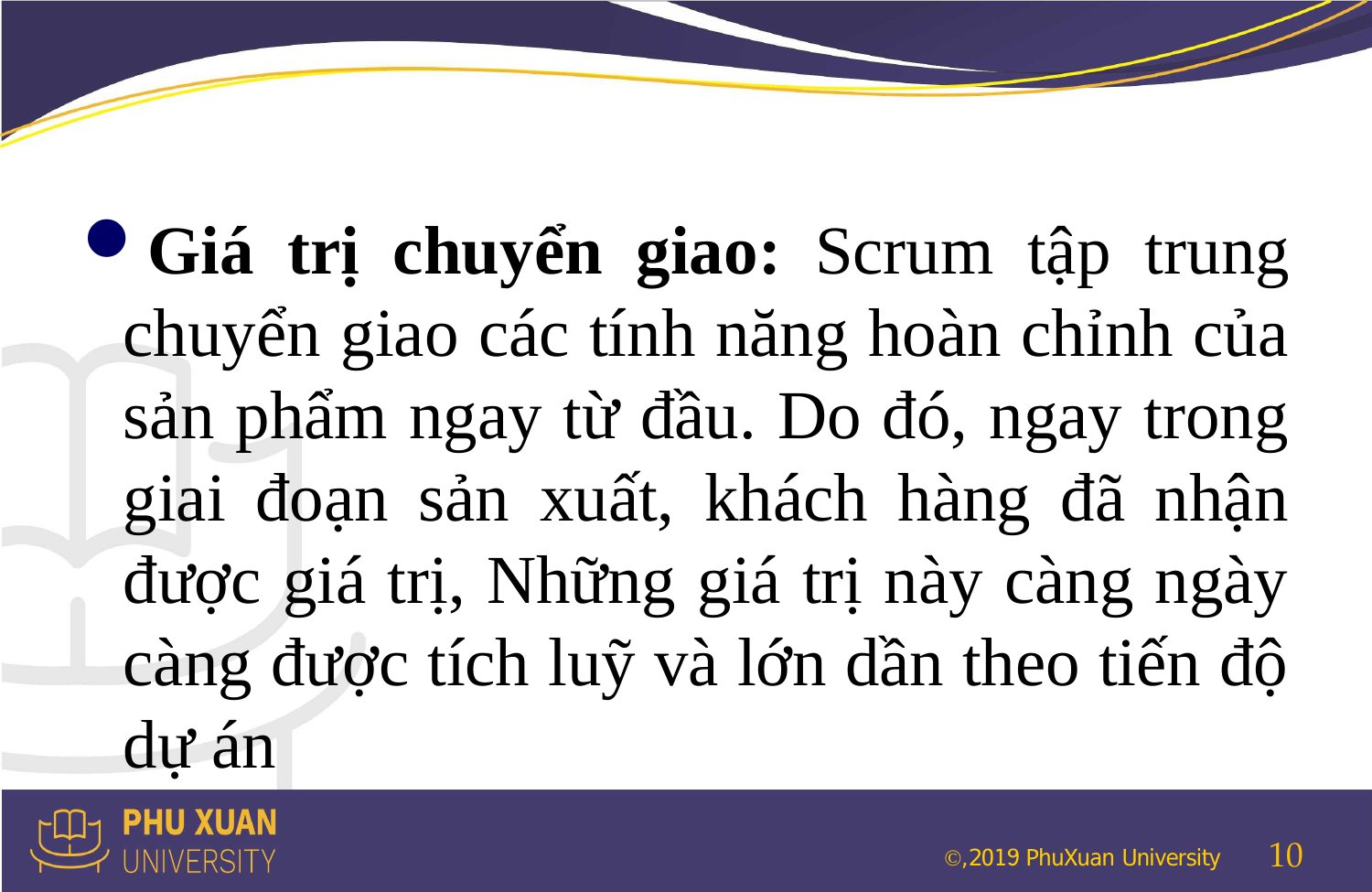

#
Giá trị chuyển giao: Scrum tập trung chuyển giao các tính năng hoàn chỉnh của sản phẩm ngay từ đầu. Do đó, ngay trong giai đoạn sản xuất, khách hàng đã nhận được giá trị, Những giá trị này càng ngày càng được tích luỹ và lớn dần theo tiến độ dự án

10